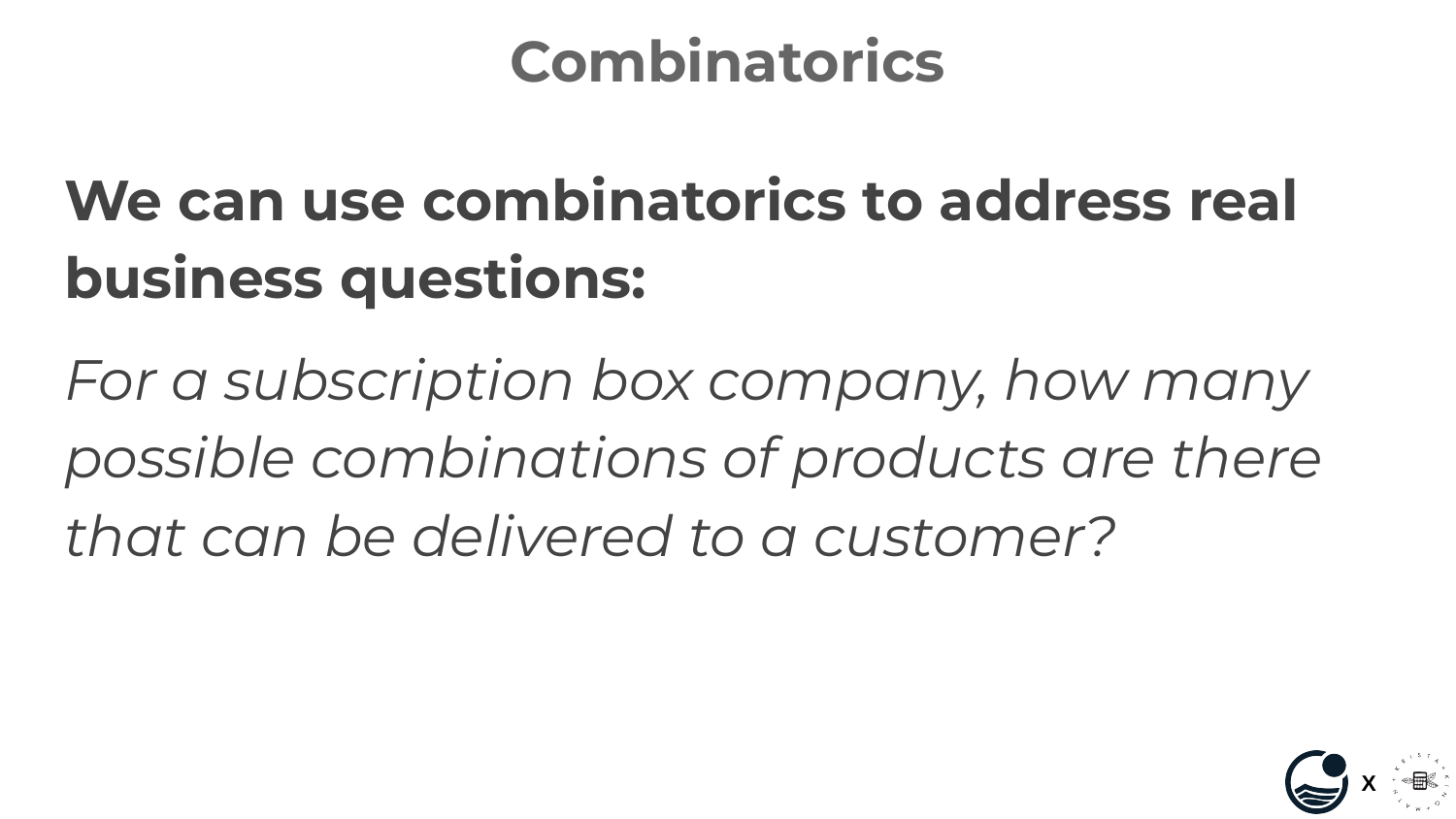

# Combinatorics
We can use combinatorics to address real business questions:
For a subscription box company, how many possible combinations of products are there that can be delivered to a customer?